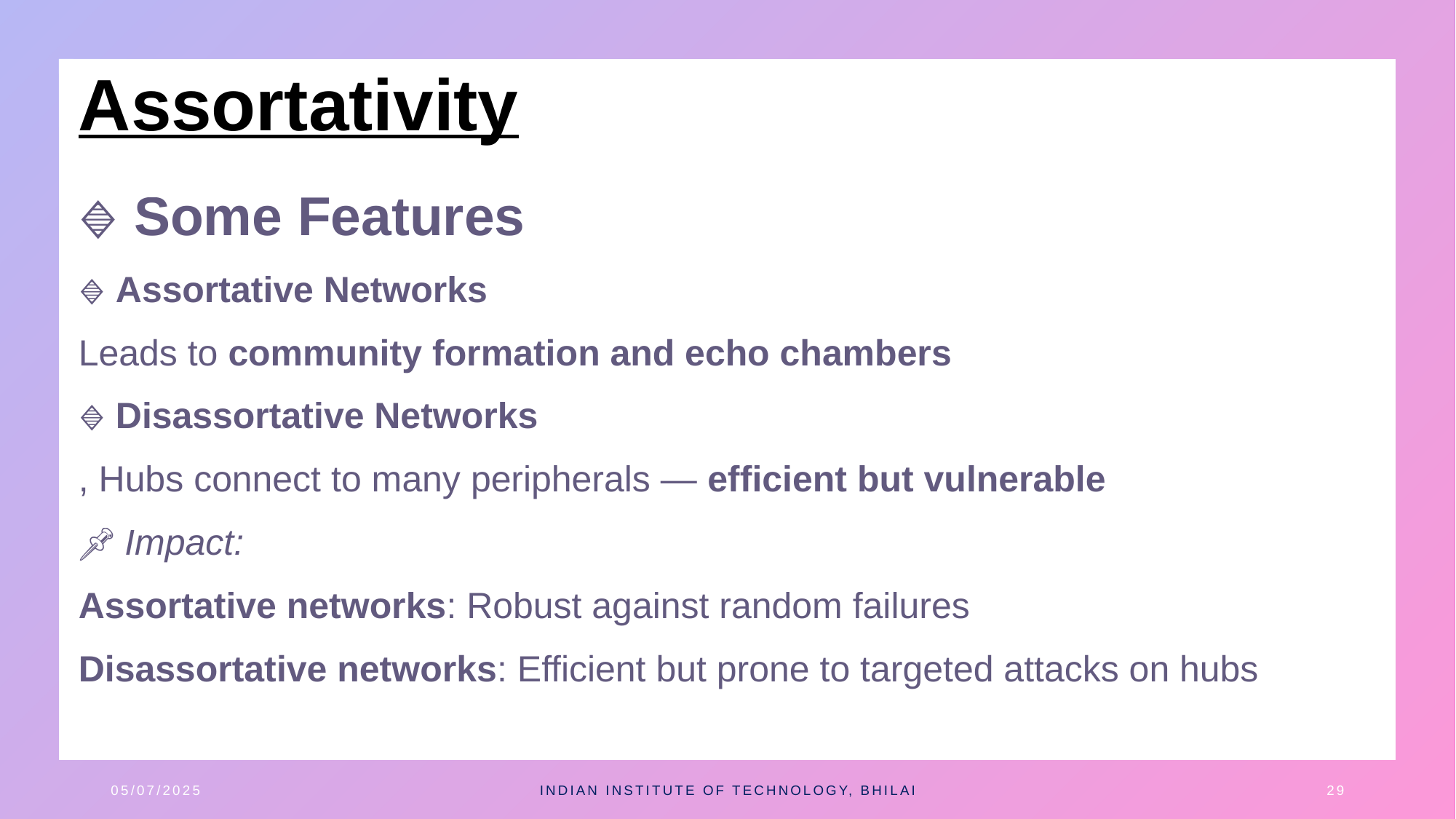

# Assortativity
🔹 Some Features
🔹 Assortative Networks
Leads to community formation and echo chambers
🔹 Disassortative Networks
, Hubs connect to many peripherals — efficient but vulnerable
📌 Impact:
Assortative networks: Robust against random failures
Disassortative networks: Efficient but prone to targeted attacks on hubs

05/07/2025
Indian institute of technology, bhilai
29